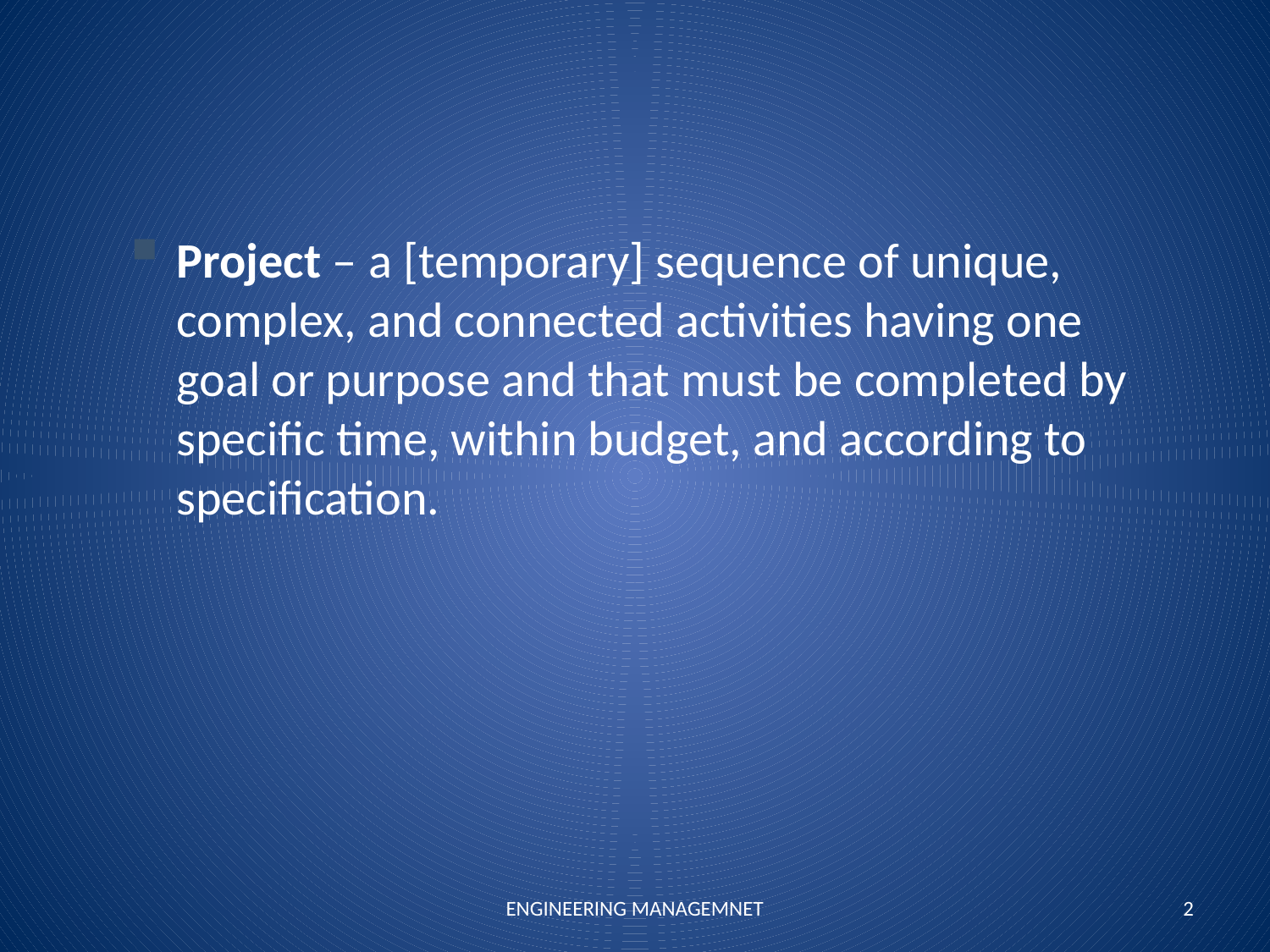

Project – a [temporary] sequence of unique, complex, and connected activities having one goal or purpose and that must be completed by specific time, within budget, and according to specification.

ENGINEERING MANAGEMNET
2